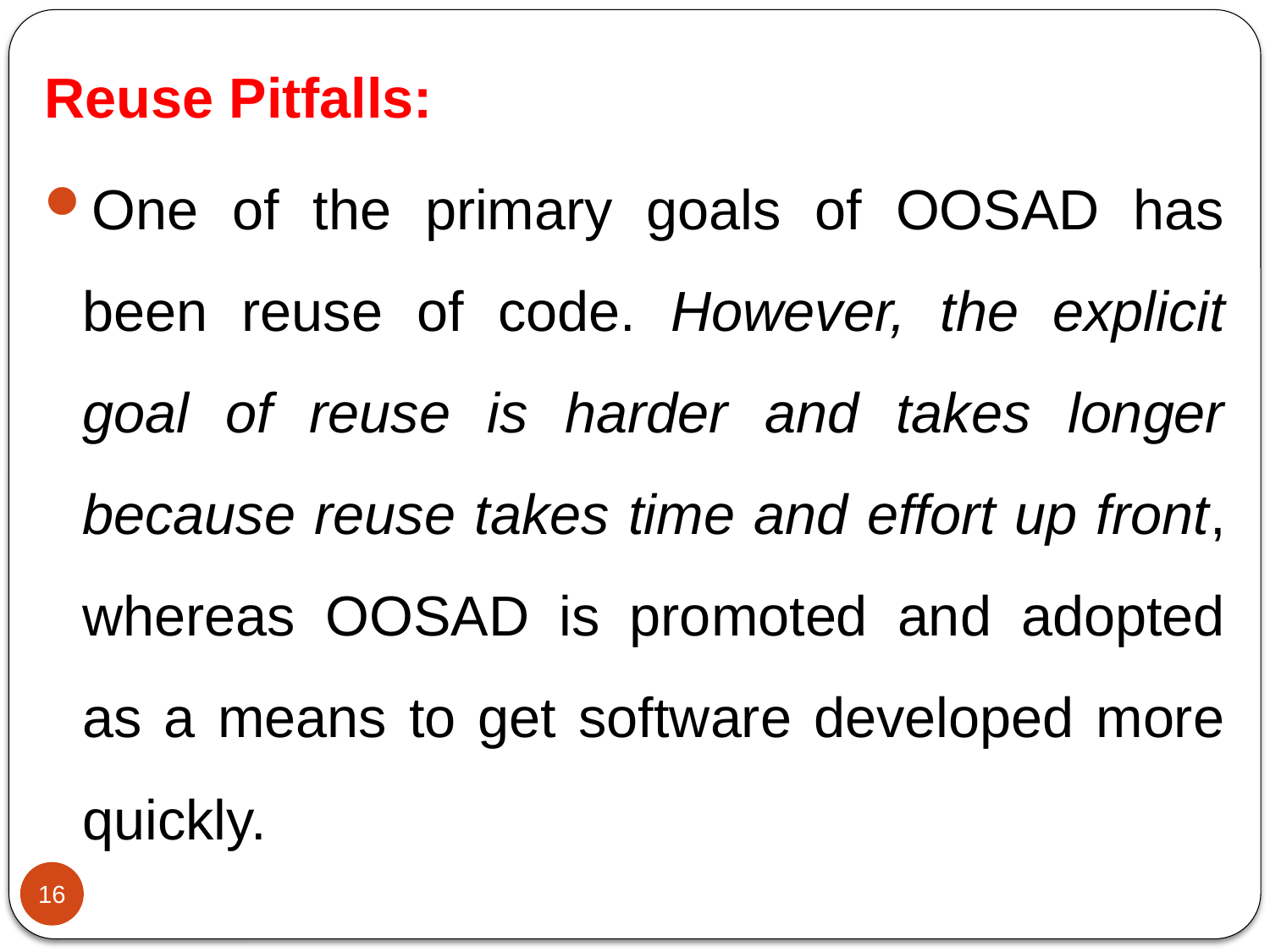

Reuse Pitfalls:
One of the primary goals of OOSAD has been reuse of code. However, the explicit goal of reuse is harder and takes longer because reuse takes time and effort up front, whereas OOSAD is promoted and adopted as a means to get software developed more quickly.
16